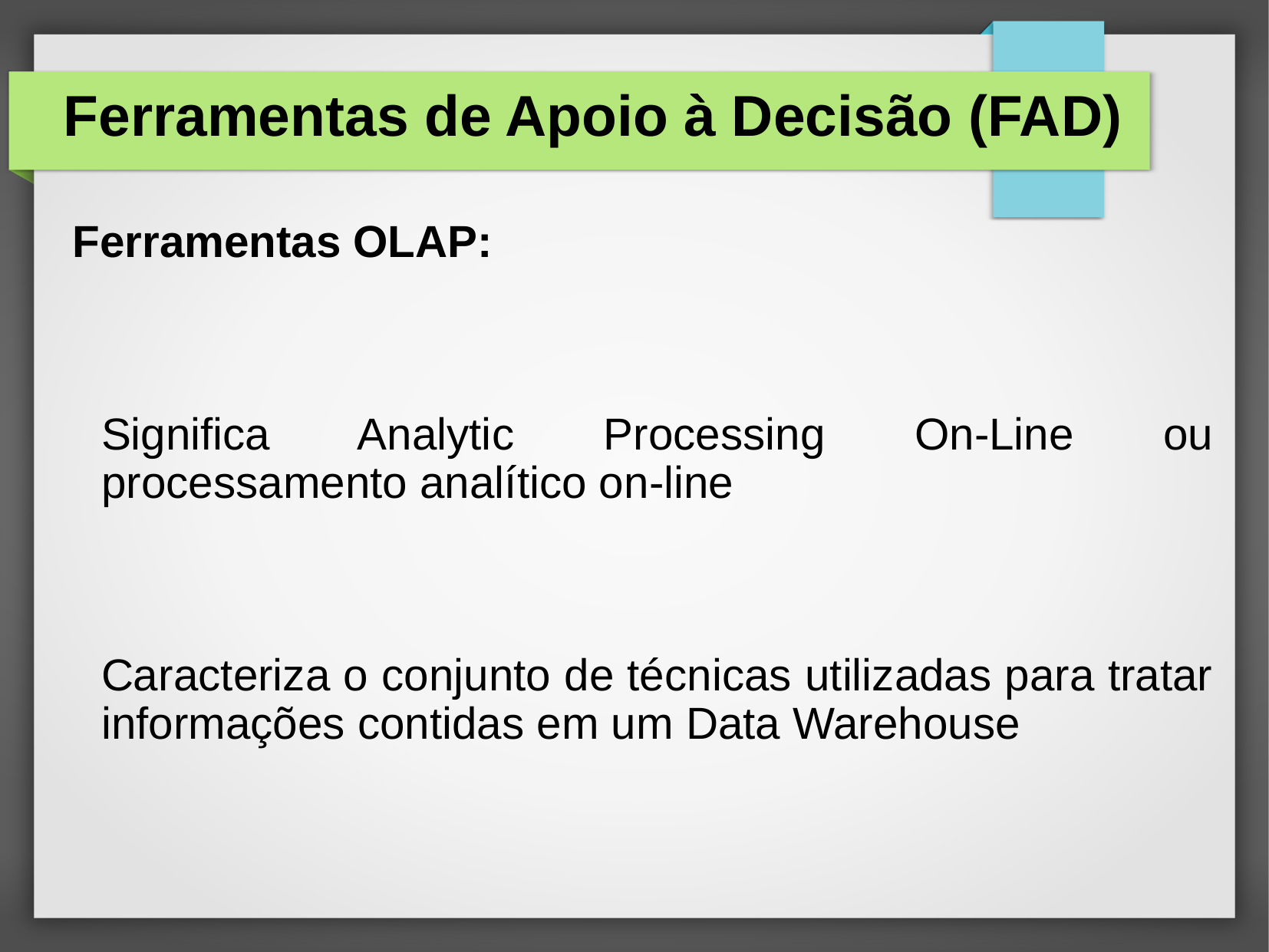

# Ferramentas de Apoio à Decisão (FAD)
Ferramentas OLAP:

	Significa Analytic Processing On-Line ou processamento analítico on-line

	Caracteriza o conjunto de técnicas utilizadas para tratar informações contidas em um Data Warehouse